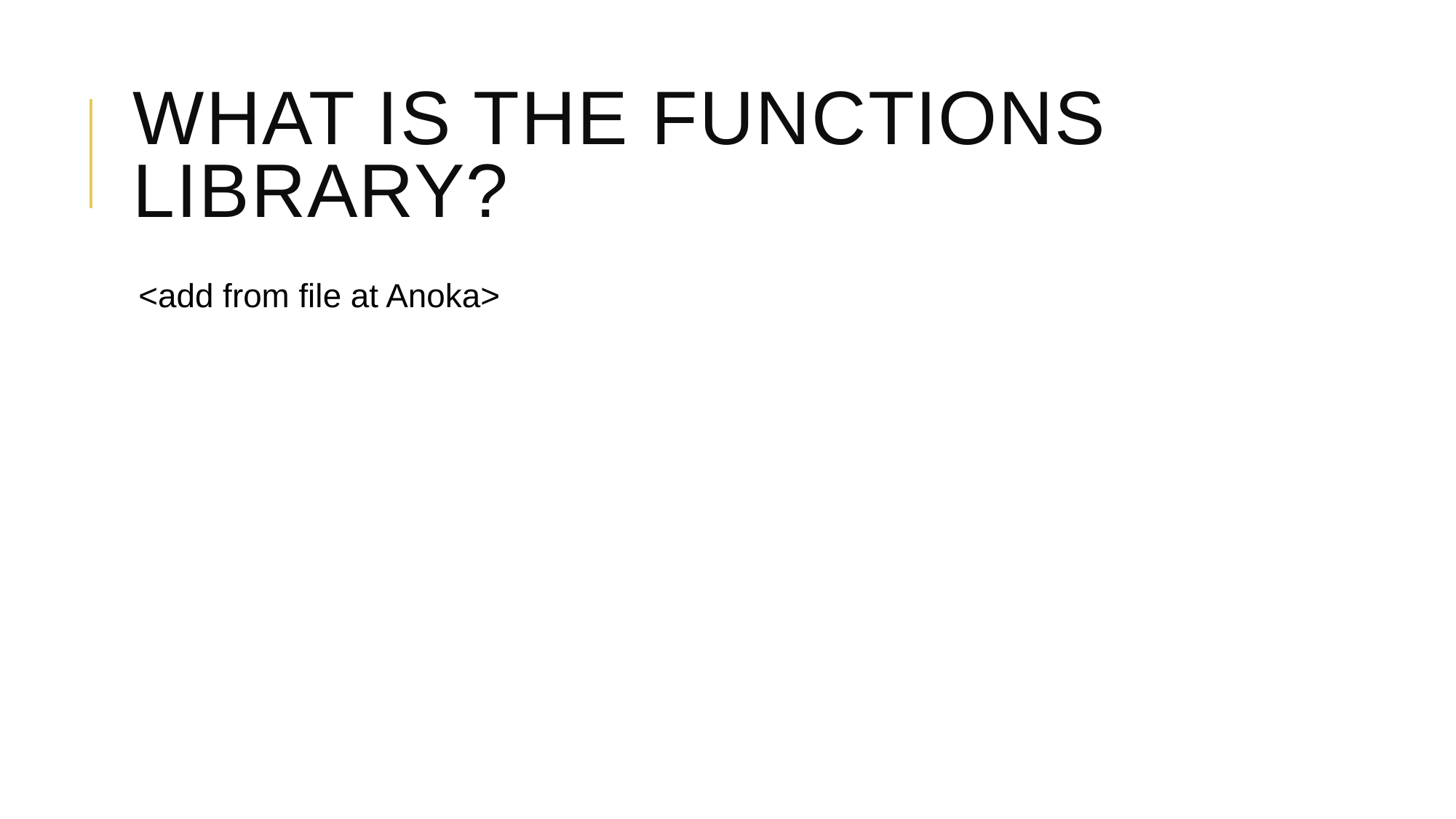

# What is the Functions Library?
<add from file at Anoka>